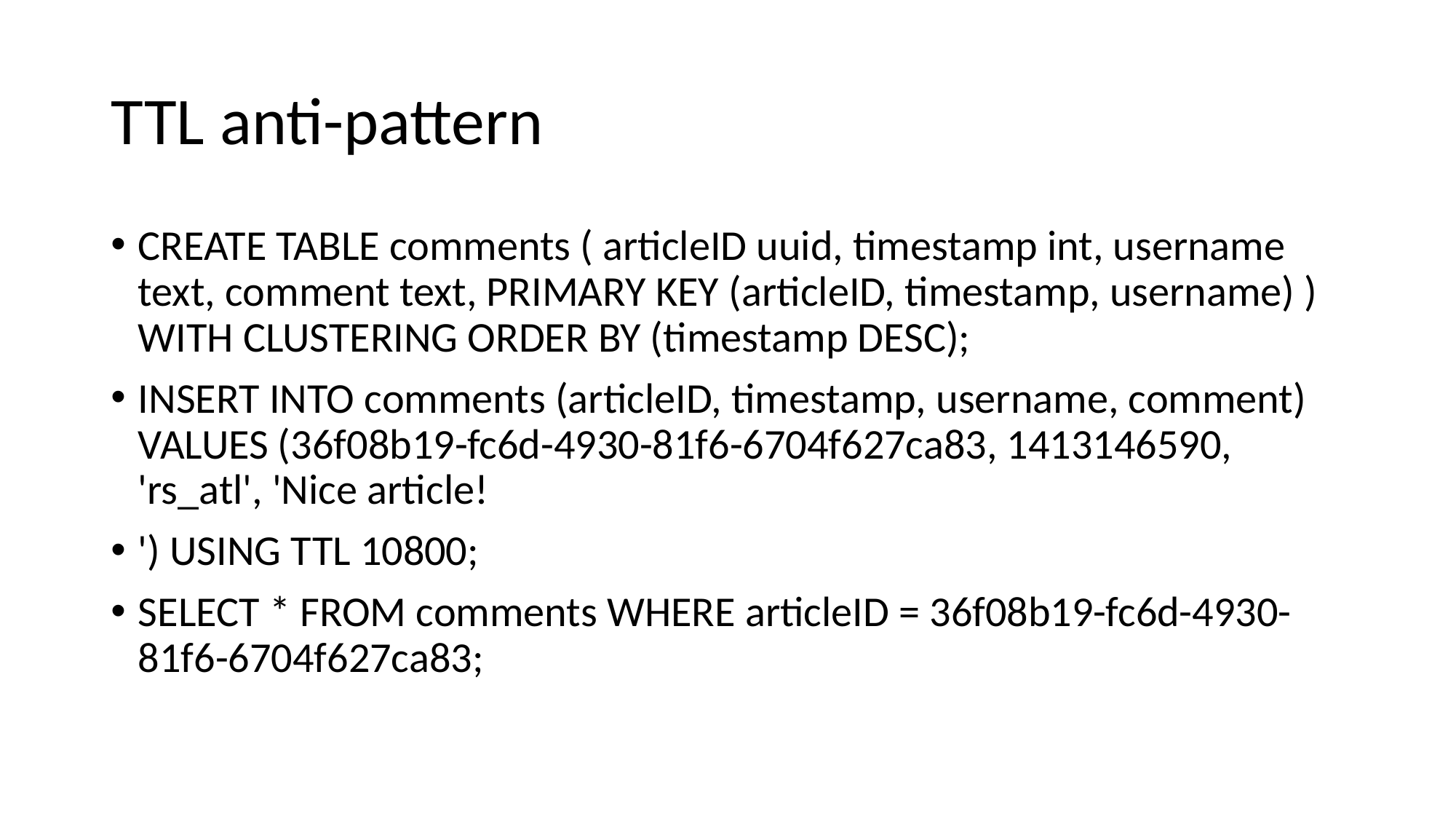

# TTL anti-pattern
CREATE TABLE comments ( articleID uuid, timestamp int, username text, comment text, PRIMARY KEY (articleID, timestamp, username) ) WITH CLUSTERING ORDER BY (timestamp DESC);
INSERT INTO comments (articleID, timestamp, username, comment) VALUES (36f08b19-fc6d-4930-81f6-6704f627ca83, 1413146590, 'rs_atl', 'Nice article!
') USING TTL 10800;
SELECT * FROM comments WHERE articleID = 36f08b19-fc6d-4930-81f6-6704f627ca83;